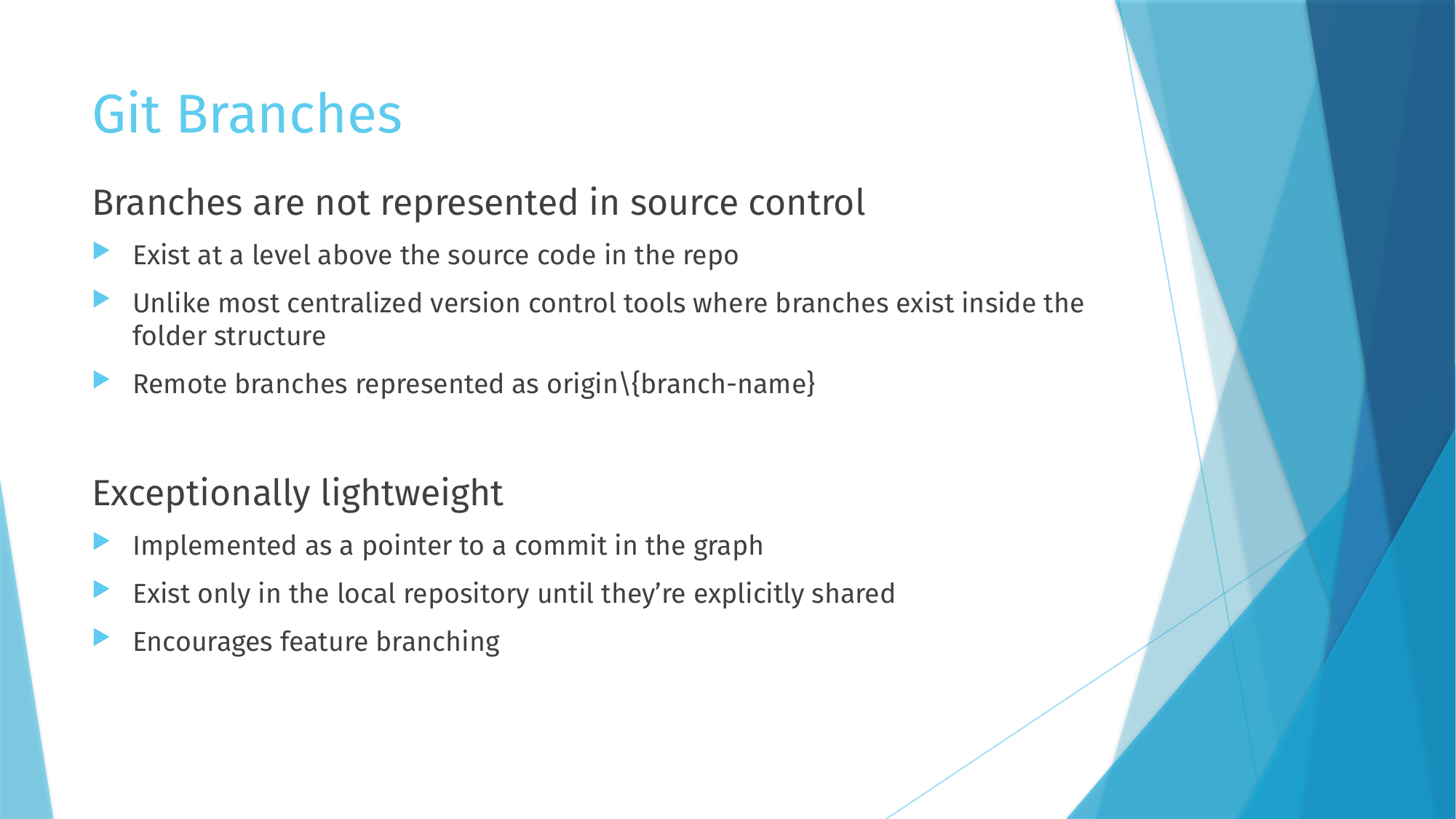

# Git Branches
Branches are not represented in source control
Exist at a level above the source code in the repo
Unlike most centralized version control tools where branches exist inside the folder structure
Remote branches represented as origin\{branch-name}

Exceptionally lightweight
Implemented as a pointer to a commit in the graph
Exist only in the local repository until they’re explicitly shared
Encourages feature branching